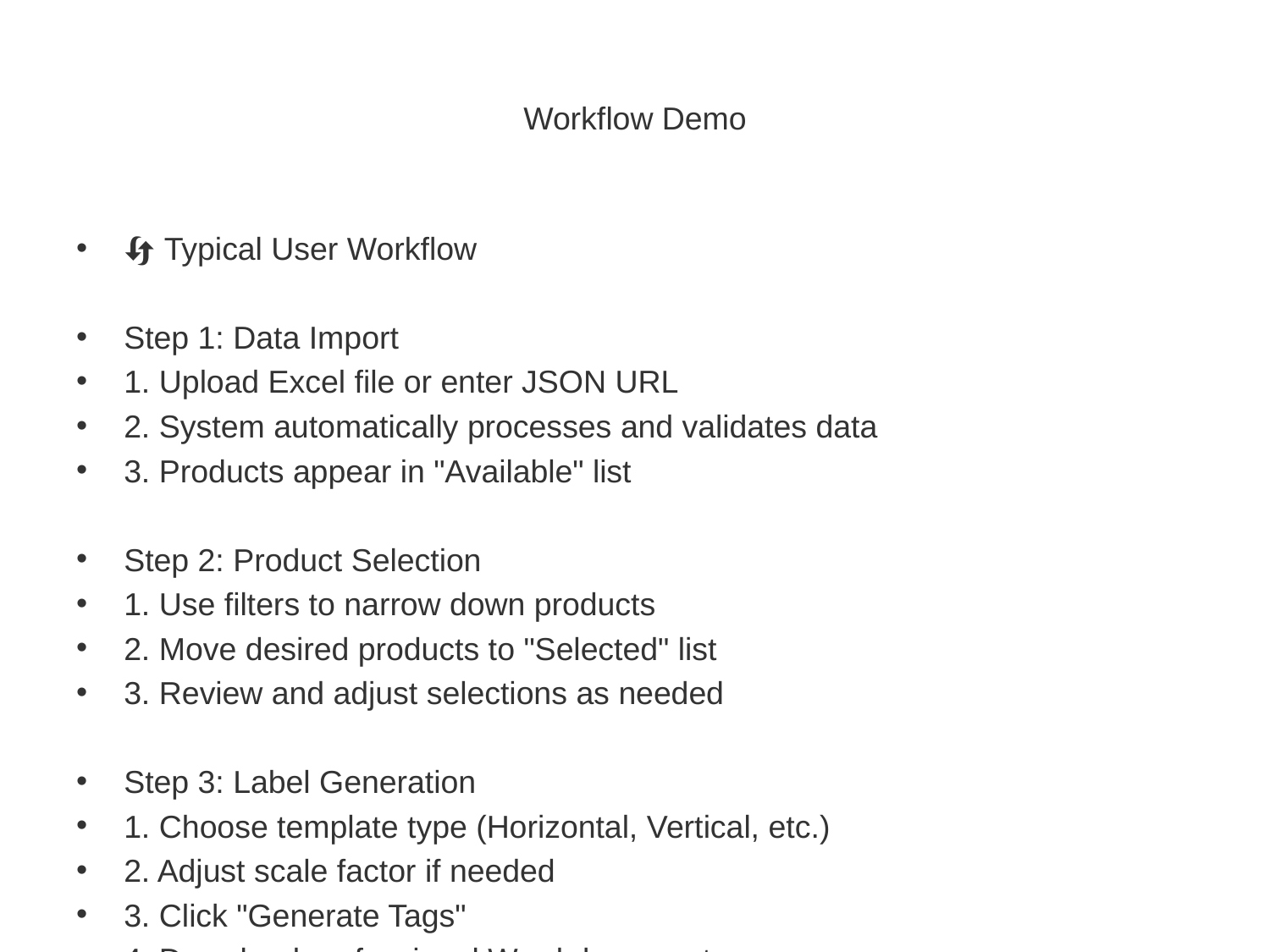

# Workflow Demo
🔄 Typical User Workflow

Step 1: Data Import
1. Upload Excel file or enter JSON URL
2. System automatically processes and validates data
3. Products appear in "Available" list

Step 2: Product Selection
1. Use filters to narrow down products
2. Move desired products to "Selected" list
3. Review and adjust selections as needed

Step 3: Label Generation
1. Choose template type (Horizontal, Vertical, etc.)
2. Adjust scale factor if needed
3. Click "Generate Tags"
4. Download professional Word document